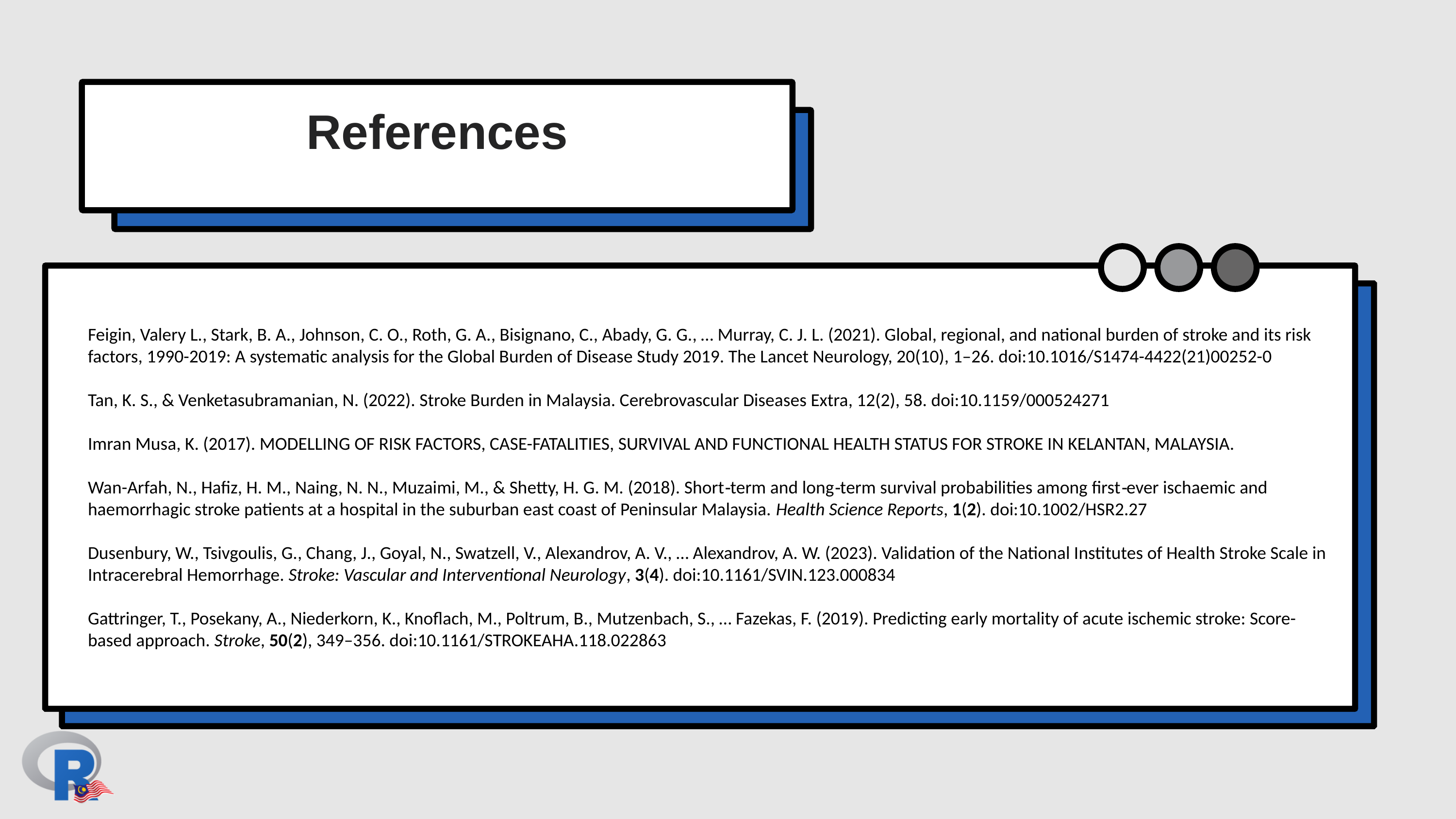

References

Feigin, Valery L., Stark, B. A., Johnson, C. O., Roth, G. A., Bisignano, C., Abady, G. G., … Murray, C. J. L. (2021). Global, regional, and national burden of stroke and its risk factors, 1990-2019: A systematic analysis for the Global Burden of Disease Study 2019. The Lancet Neurology, 20(10), 1–26. doi:10.1016/S1474-4422(21)00252-0

Tan, K. S., & Venketasubramanian, N. (2022). Stroke Burden in Malaysia. Cerebrovascular Diseases Extra, 12(2), 58. doi:10.1159/000524271

Imran Musa, K. (2017). MODELLING OF RISK FACTORS, CASE-FATALITIES, SURVIVAL AND FUNCTIONAL HEALTH STATUS FOR STROKE IN KELANTAN, MALAYSIA.

Wan-Arfah, N., Hafiz, H. M., Naing, N. N., Muzaimi, M., & Shetty, H. G. M. (2018). Short‐term and long‐term survival probabilities among first‐ever ischaemic and haemorrhagic stroke patients at a hospital in the suburban east coast of Peninsular Malaysia. Health Science Reports, 1(2). doi:10.1002/HSR2.27

Dusenbury, W., Tsivgoulis, G., Chang, J., Goyal, N., Swatzell, V., Alexandrov, A. V., … Alexandrov, A. W. (2023). Validation of the National Institutes of Health Stroke Scale in Intracerebral Hemorrhage. Stroke: Vascular and Interventional Neurology, 3(4). doi:10.1161/SVIN.123.000834

Gattringer, T., Posekany, A., Niederkorn, K., Knoflach, M., Poltrum, B., Mutzenbach, S., … Fazekas, F. (2019). Predicting early mortality of acute ischemic stroke: Score-based approach. Stroke, 50(2), 349–356. doi:10.1161/STROKEAHA.118.022863